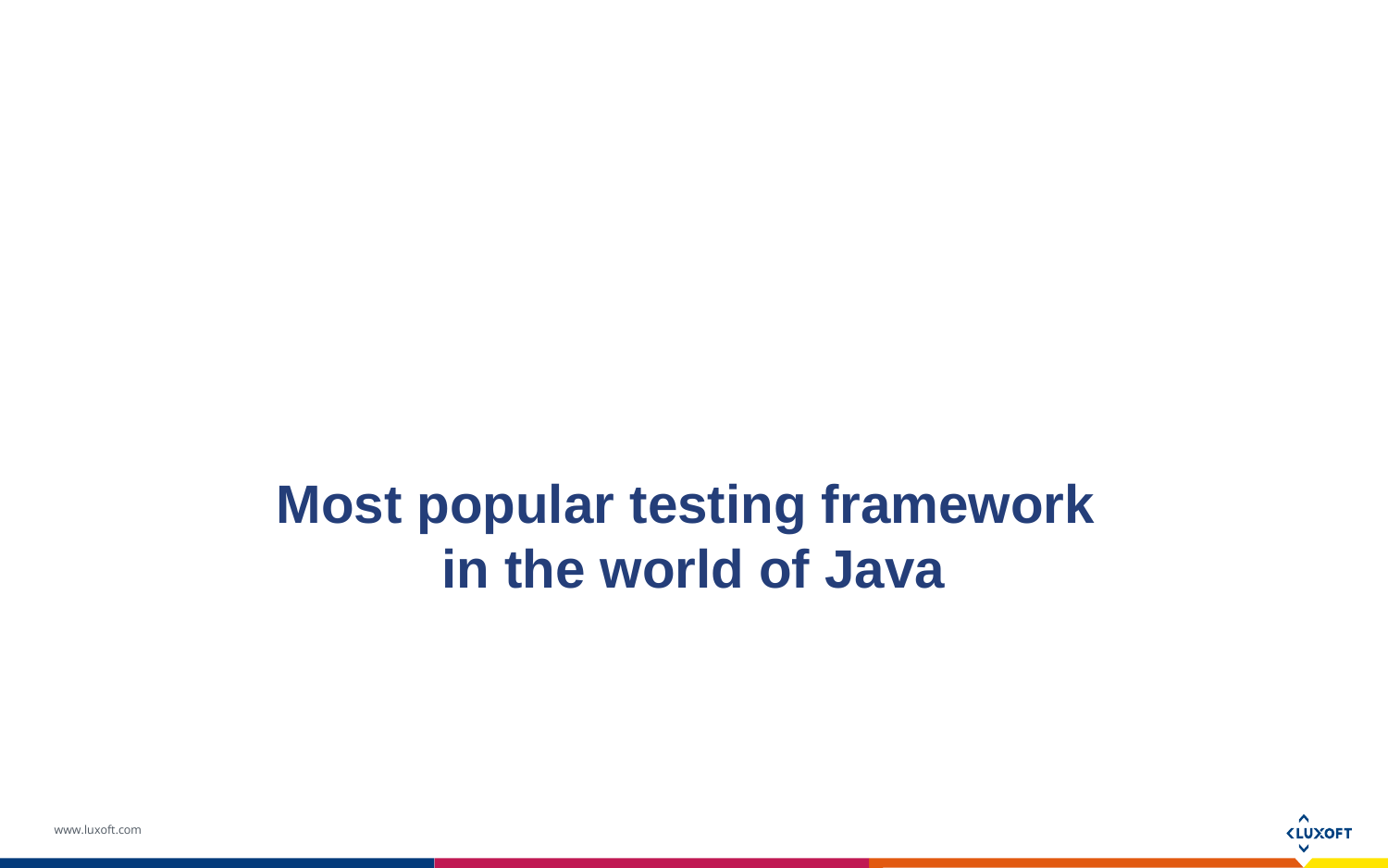

1
2
# Most popular testing framework in the world of Java
3